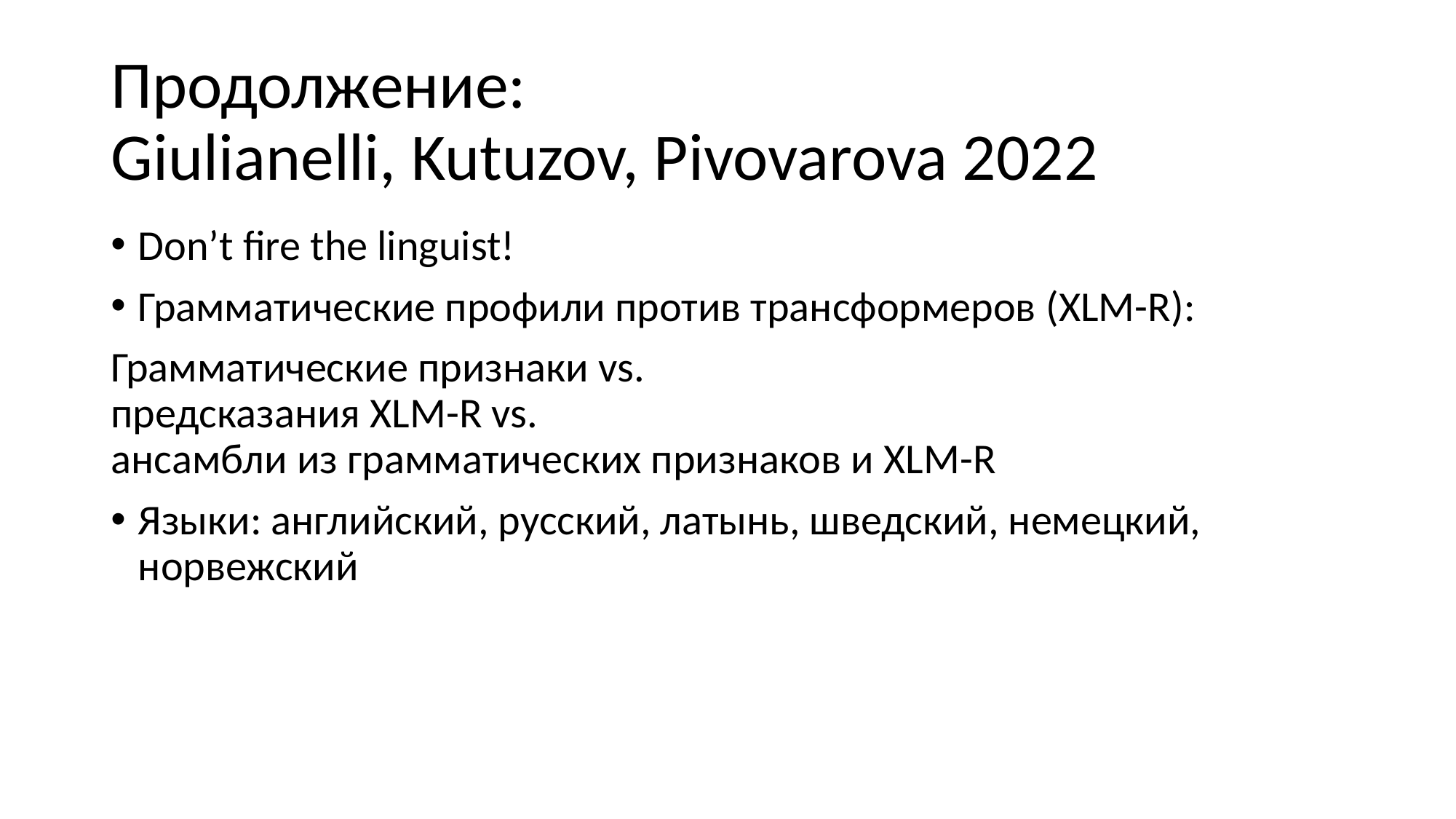

# Продолжение: Giulianelli, Kutuzov, Pivovarova 2022
Don’t fire the linguist!
Грамматические профили против трансформеров (XLM-R):
Грамматические признаки vs.
предсказания XLM-R vs.
ансамбли из грамматических признаков и XLM-R
Языки: английский, русский, латынь, шведский, немецкий, норвежский